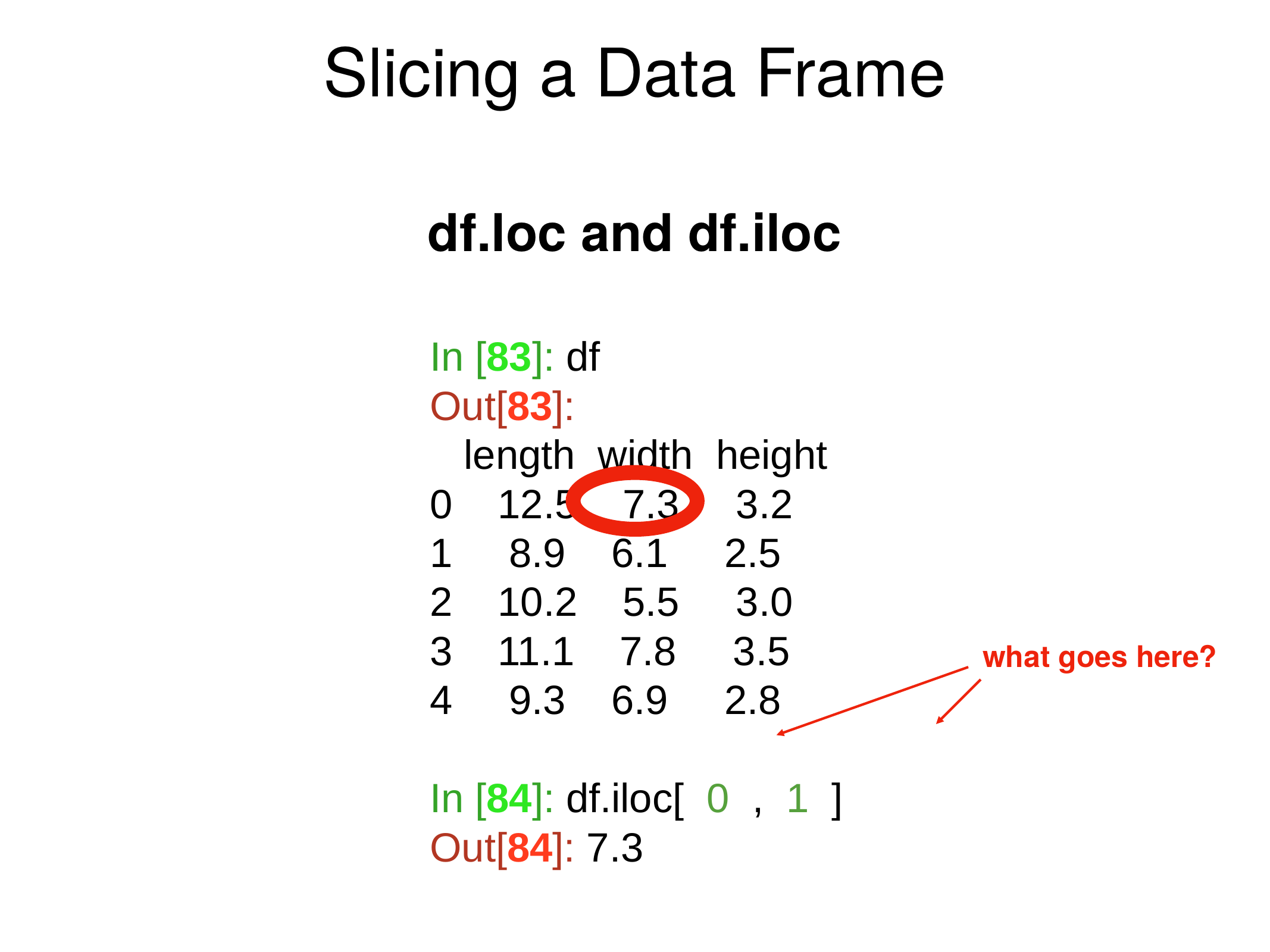

Slicing a Data Frame
df.loc and df.iloc
In [83]: df
Out[83]:
   length  width  height
0    12.5    7.3     3.2
1     8.9    6.1     2.5
2    10.2    5.5     3.0
3    11.1    7.8     3.5
4     9.3    6.9     2.8

In [84]: df.iloc[  0  ,  1  ]
Out[84]: 7.3

what goes here?